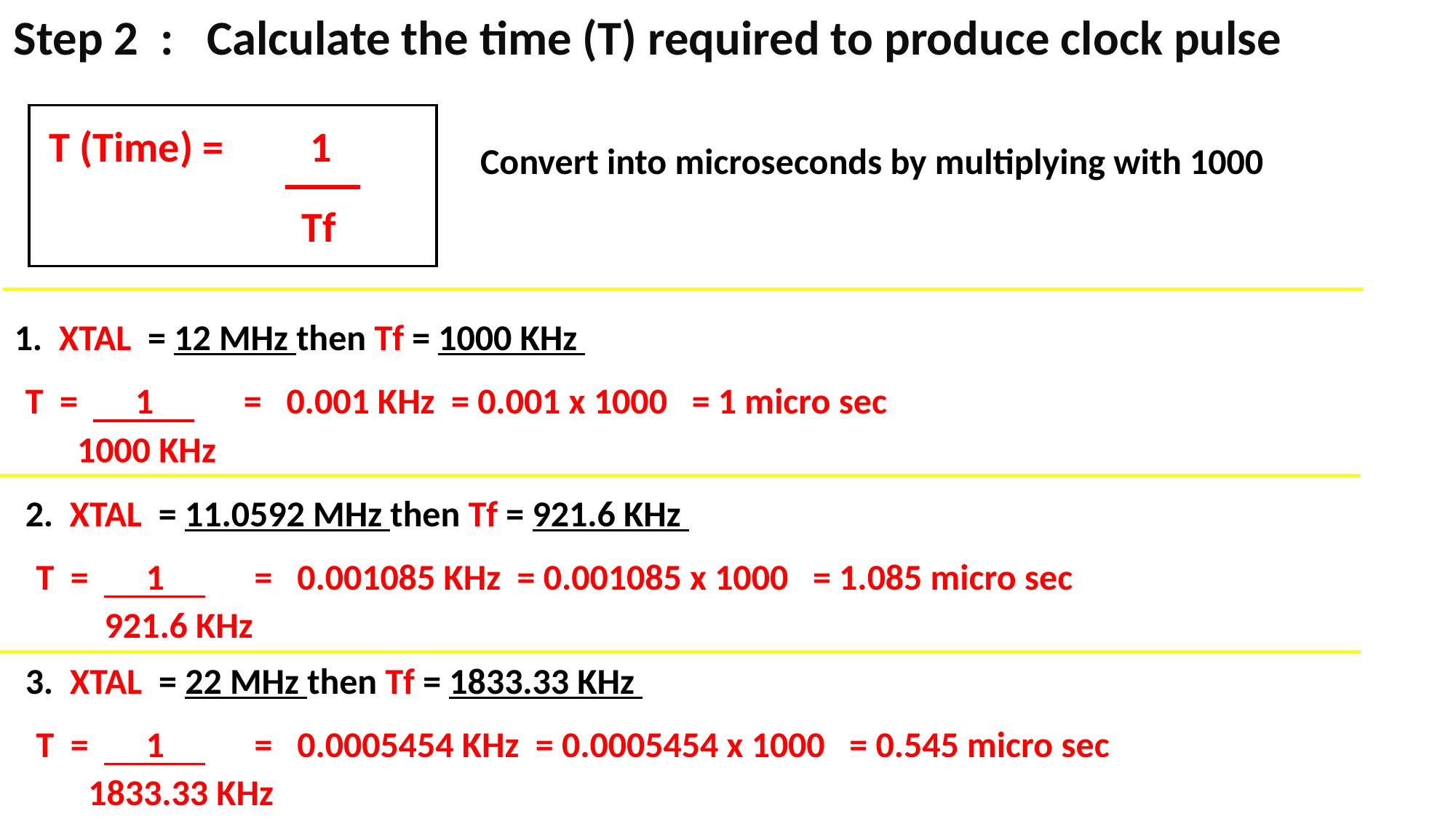

Step 2  :   Calculate the time (T) required to produce clock pulse

Convert into microseconds by multiplying with 1000

T (Time) =         1
Tf
1.  XTAL  = 12 MHz then Tf = 1000 KHz
T  =       1           =   0.001 KHz  = 0.001 x 1000   = 1 micro sec
1000 KHz
2.  XTAL  = 11.0592 MHz then Tf = 921.6 KHz
T  =       1           =   0.001085 KHz  = 0.001085 x 1000   = 1.085 micro sec
  921.6 KHz
3.  XTAL  = 22 MHz then Tf = 1833.33 KHz
T  =       1           =   0.0005454 KHz  = 0.0005454 x 1000   = 0.545 micro sec
1833.33 KHz